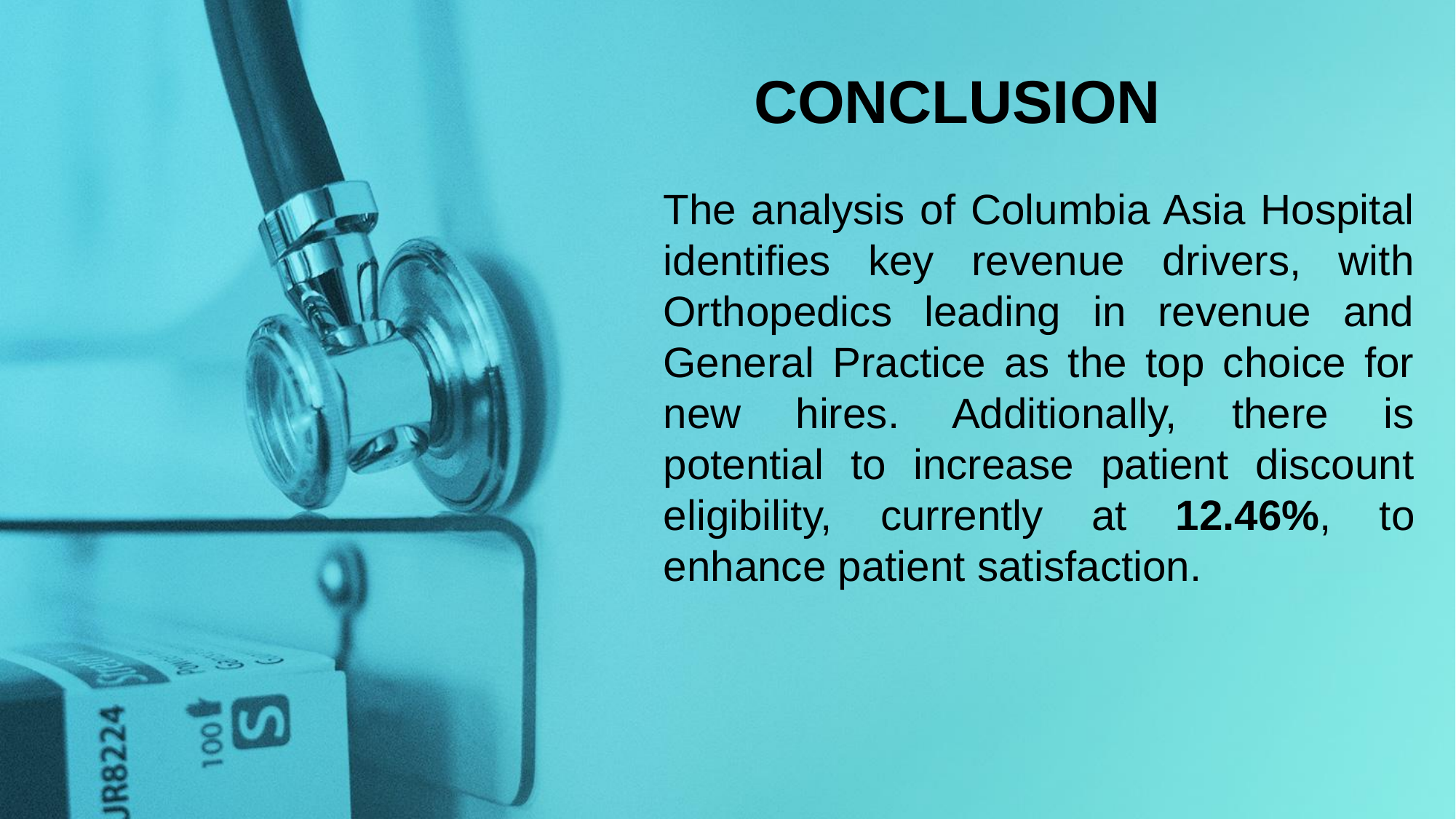

CONCLUSION
The analysis of Columbia Asia Hospital identifies key revenue drivers, with Orthopedics leading in revenue and General Practice as the top choice for new hires. Additionally, there is potential to increase patient discount eligibility, currently at 12.46%, to enhance patient satisfaction.